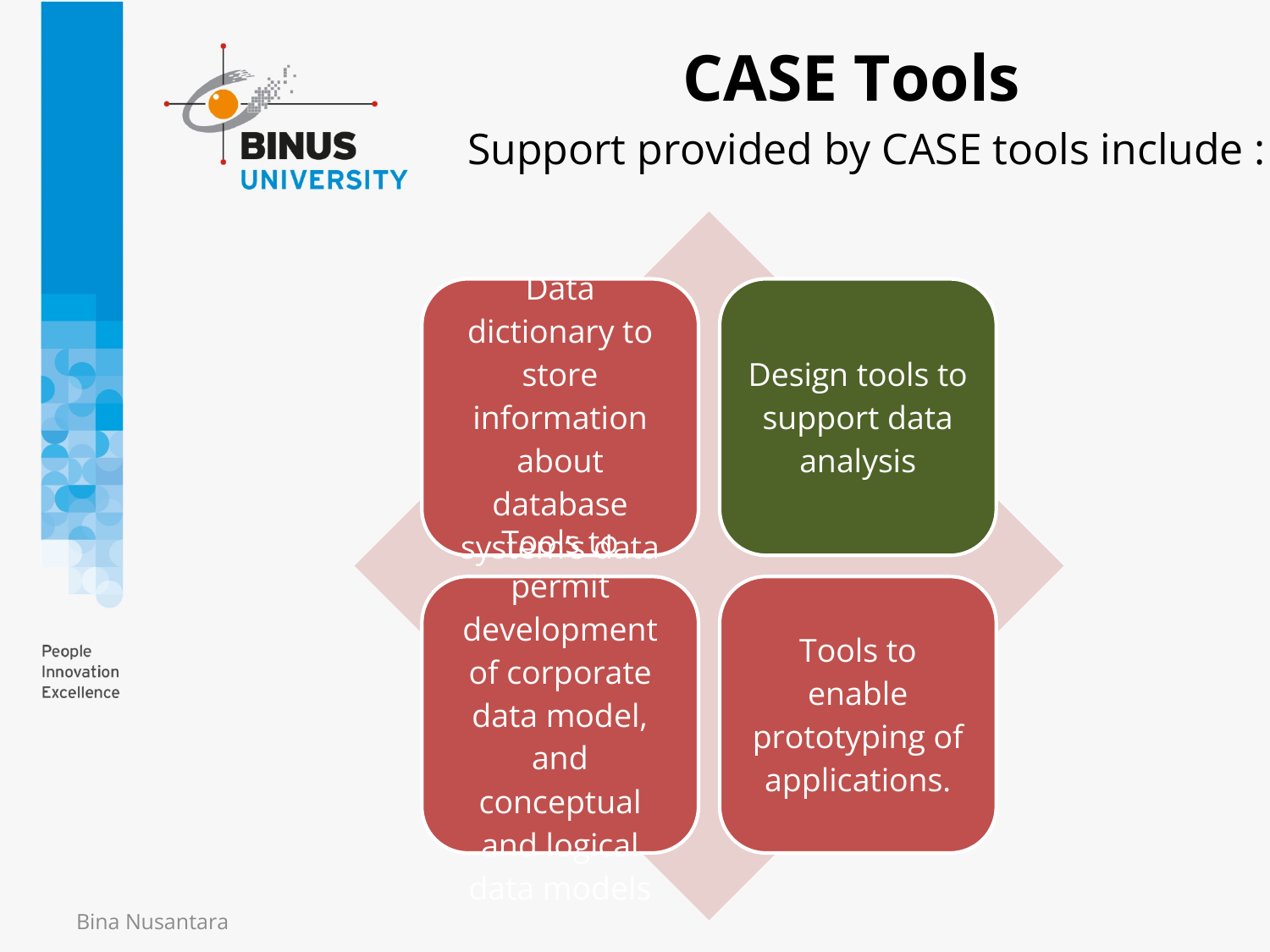

CASE Tools
Support provided by CASE tools include :

Design tools to support data analysis
Tools to enable prototyping of applications.
Bina Nusantara